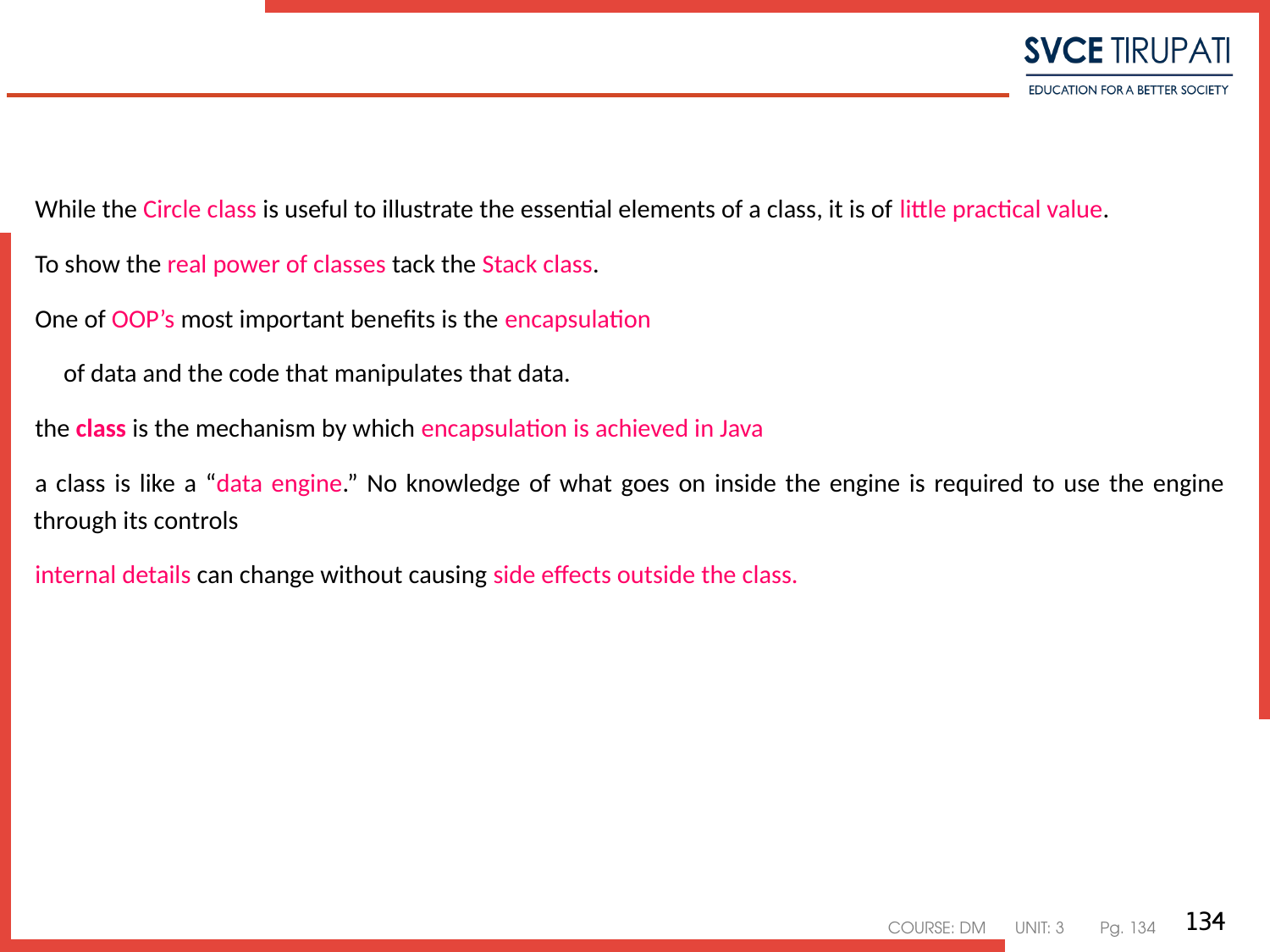

#
While the Circle class is useful to illustrate the essential elements of a class, it is of little practical value.
To show the real power of classes tack the Stack class.
One of OOP’s most important benefits is the encapsulation
     of data and the code that manipulates that data.
the class is the mechanism by which encapsulation is achieved in Java
a class is like a “data engine.” No knowledge of what goes on inside the engine is required to use the engine through its controls
internal details can change without causing side effects outside the class.

134